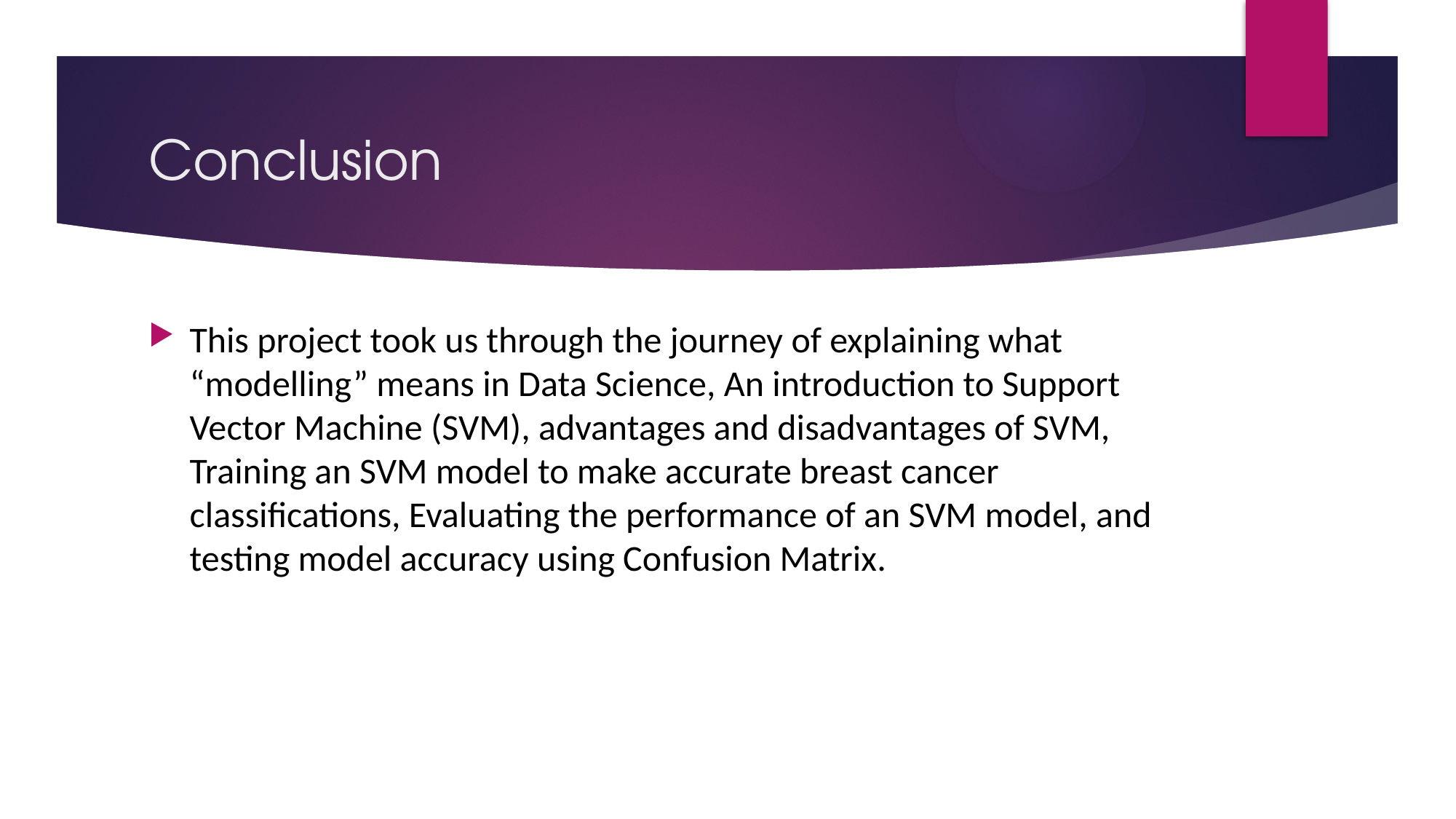

# Conclusion
This project took us through the journey of explaining what “modelling” means in Data Science, An introduction to Support Vector Machine (SVM), advantages and disadvantages of SVM, Training an SVM model to make accurate breast cancer classifications, Evaluating the performance of an SVM model, and testing model accuracy using Confusion Matrix.